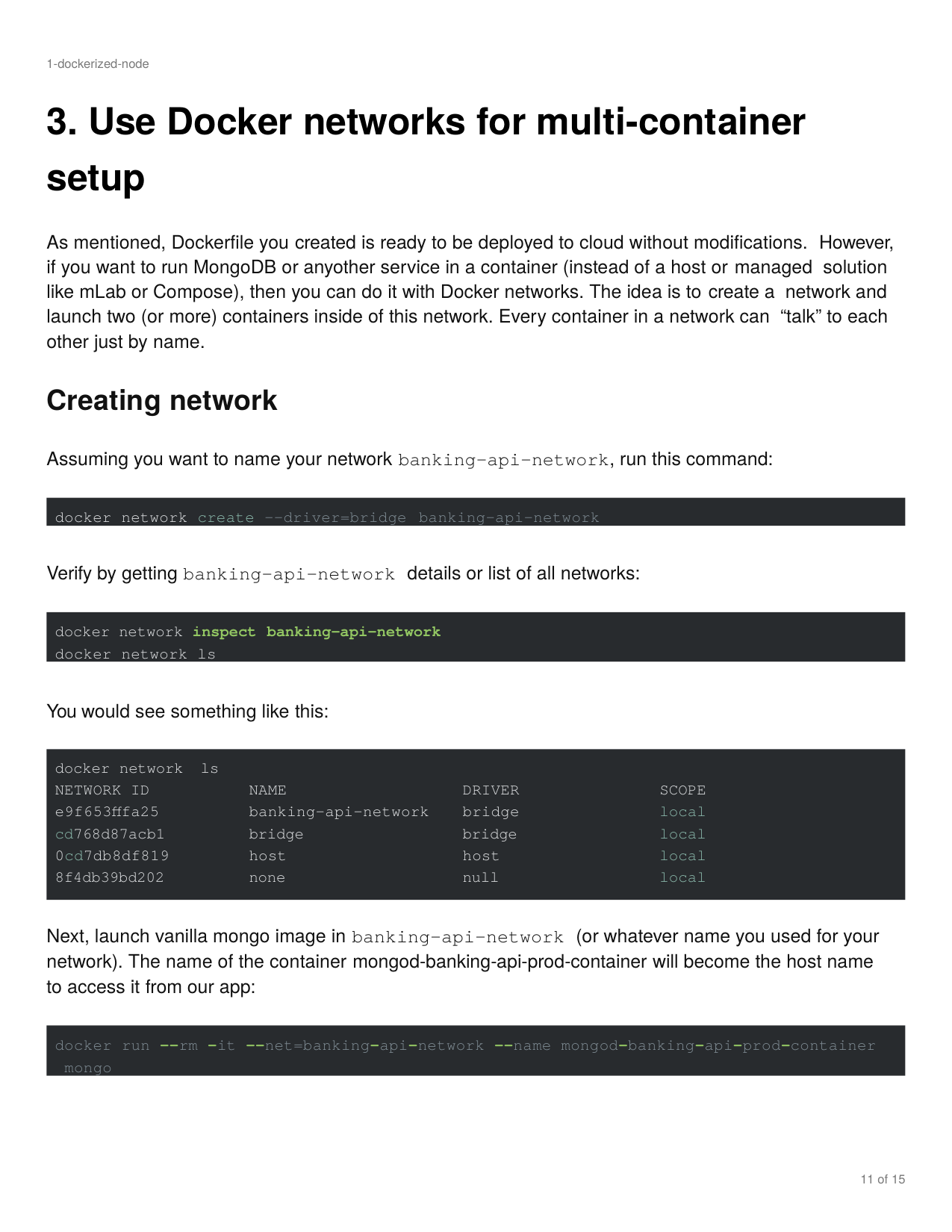

1-dockerized-node
# 3. Use Docker networks for multi-container  setup
As mentioned, Dockerfile you created is ready to be deployed to cloud without modifications.  However, if you want to run MongoDB or anyother service in a container (instead of a host or managed  solution like mLab or Compose), then you can do it with Docker networks. The idea is to create a  network and launch two (or more) containers inside of this network. Every container in a network can  “talk” to each other just by name.
Creating network
Assuming you want to name your network banking-api-network, run this command:
docker network create --driver=bridge banking-api-network
Verify by getting banking-api-network details or list of all networks:
docker network inspect banking-api-network
docker network ls
You would see something like this:

| docker network | ls |  |  |  |
| --- | --- | --- | --- | --- |
| NETWORK ID |  | NAME | DRIVER | SCOPE |
| e9f653fffa25 |  | banking-api-network | bridge | local |
| cd768d87acb1 |  | bridge | bridge | local |
| 0cd7db8df819 |  | host | host | local |
| 8f4db39bd202 |  | none | null | local |
Next, launch vanilla mongo image in banking-api-network (or whatever name you used for your  network). The name of the container mongod-banking-api-prod-container will become the host name  to access it from our app:
docker run --rm -it --net=banking-api-network --name mongod-banking-api-prod-container  mongo
11 of 15